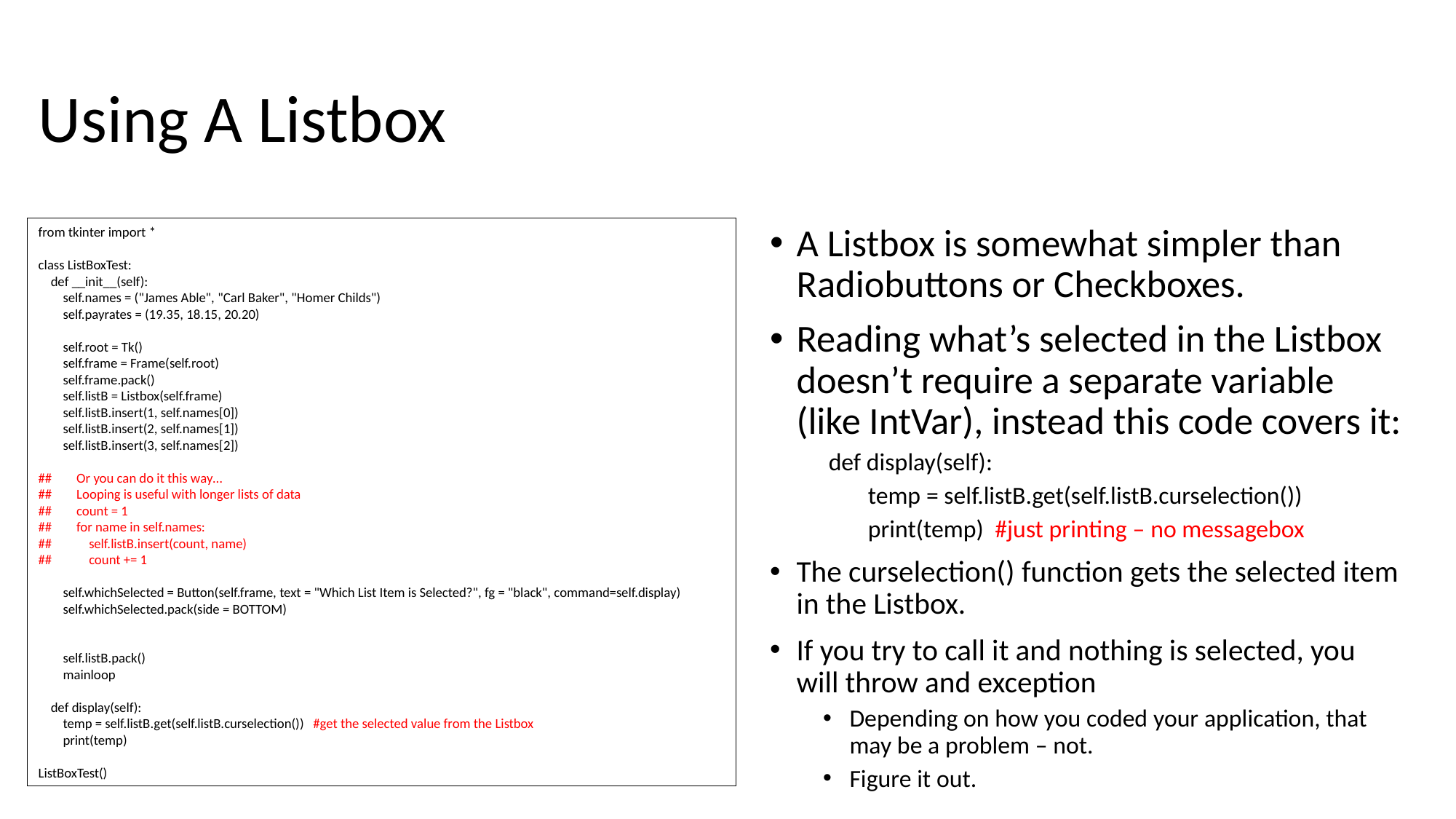

# Using A Listbox
from tkinter import *

class ListBoxTest:
    def __init__(self):
        self.names = ("James Able", "Carl Baker", "Homer Childs")
        self.payrates = (19.35, 18.15, 20.20)

        self.root = Tk()
        self.frame = Frame(self.root)
        self.frame.pack()
        self.listB = Listbox(self.frame)
        self.listB.insert(1, self.names[0])
        self.listB.insert(2, self.names[1])
        self.listB.insert(3, self.names[2])

##        Or you can do it this way…
##        Looping is useful with longer lists of data
##        count = 1
##        for name in self.names:
##            self.listB.insert(count, name)
##            count += 1

        self.whichSelected = Button(self.frame, text = "Which List Item is Selected?", fg = "black", command=self.display)
        self.whichSelected.pack(side = BOTTOM)

        self.listB.pack()
        mainloop

    def display(self):
        temp = self.listB.get(self.listB.curselection())   #get the selected value from the Listbox
        print(temp)

ListBoxTest()
A Listbox is somewhat simpler than Radiobuttons or Checkboxes.
Reading what’s selected in the Listbox doesn’t require a separate variable (like IntVar), instead this code covers it:
 def display(self):
        temp = self.listB.get(self.listB.curselection())
        print(temp)  #just printing – no messagebox
The curselection() function gets the selected item in the Listbox.
If you try to call it and nothing is selected, you will throw and exception
Depending on how you coded your application, that may be a problem – not.
Figure it out.